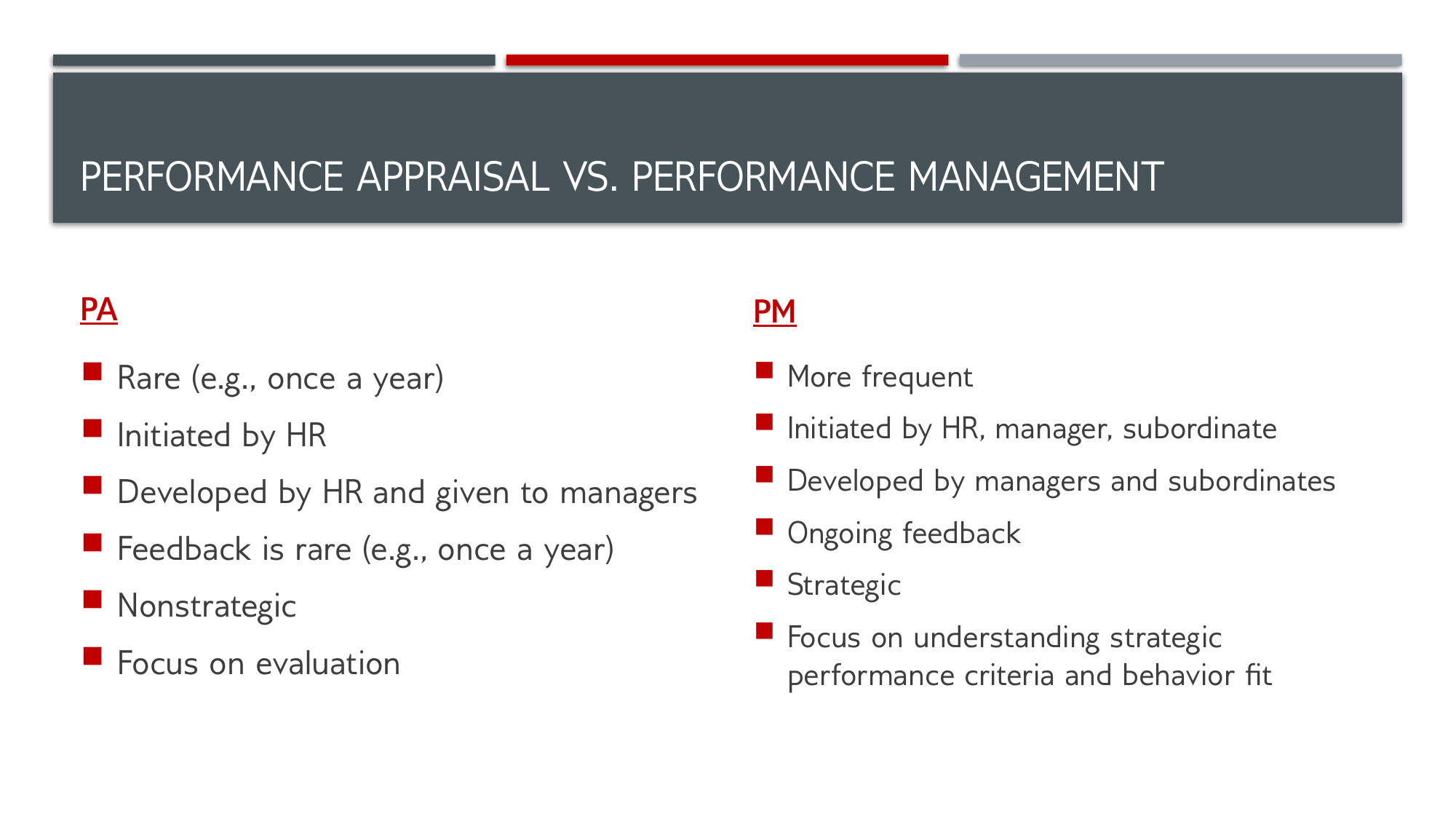

# Performance Appraisal vs. Performance Management
PA
PM
Rare (e.g., once a year)
Initiated by HR
Developed by HR and given to managers
Feedback is rare (e.g., once a year)
Nonstrategic
Focus on evaluation
More frequent
Initiated by HR, manager, subordinate
Developed by managers and subordinates
Ongoing feedback
Strategic
Focus on understanding strategic performance criteria and behavior fit